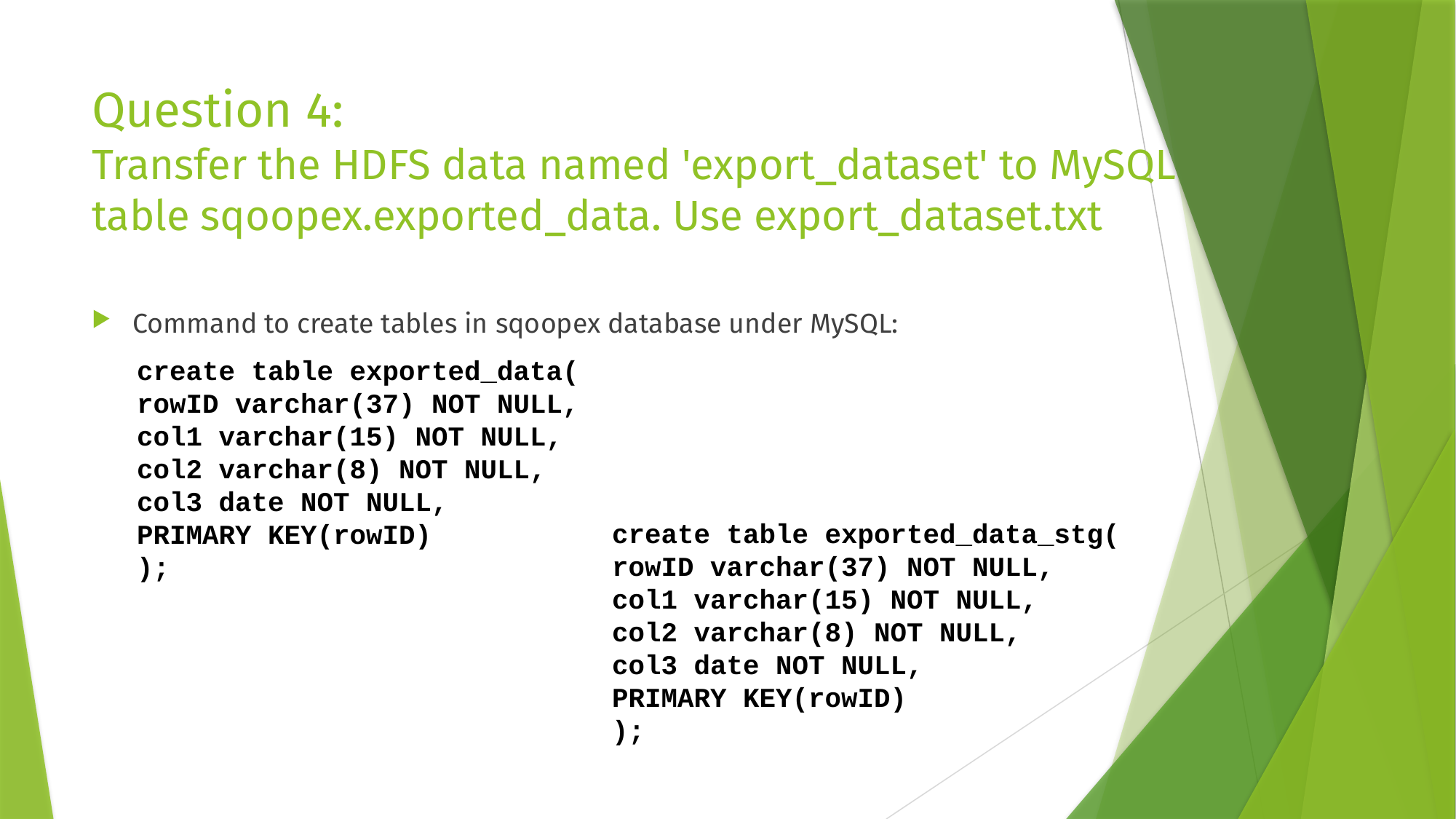

# Question 4: Transfer the HDFS data named 'export_dataset' to MySQL table sqoopex.exported_data. Use export_dataset.txt
Command to create tables in sqoopex database under MySQL:

create table exported_data(
rowID varchar(37) NOT NULL,
col1 varchar(15) NOT NULL,
col2 varchar(8) NOT NULL,
col3 date NOT NULL,
PRIMARY KEY(rowID)
);
create table exported_data_stg(
rowID varchar(37) NOT NULL,
col1 varchar(15) NOT NULL,
col2 varchar(8) NOT NULL,
col3 date NOT NULL,
PRIMARY KEY(rowID)
);